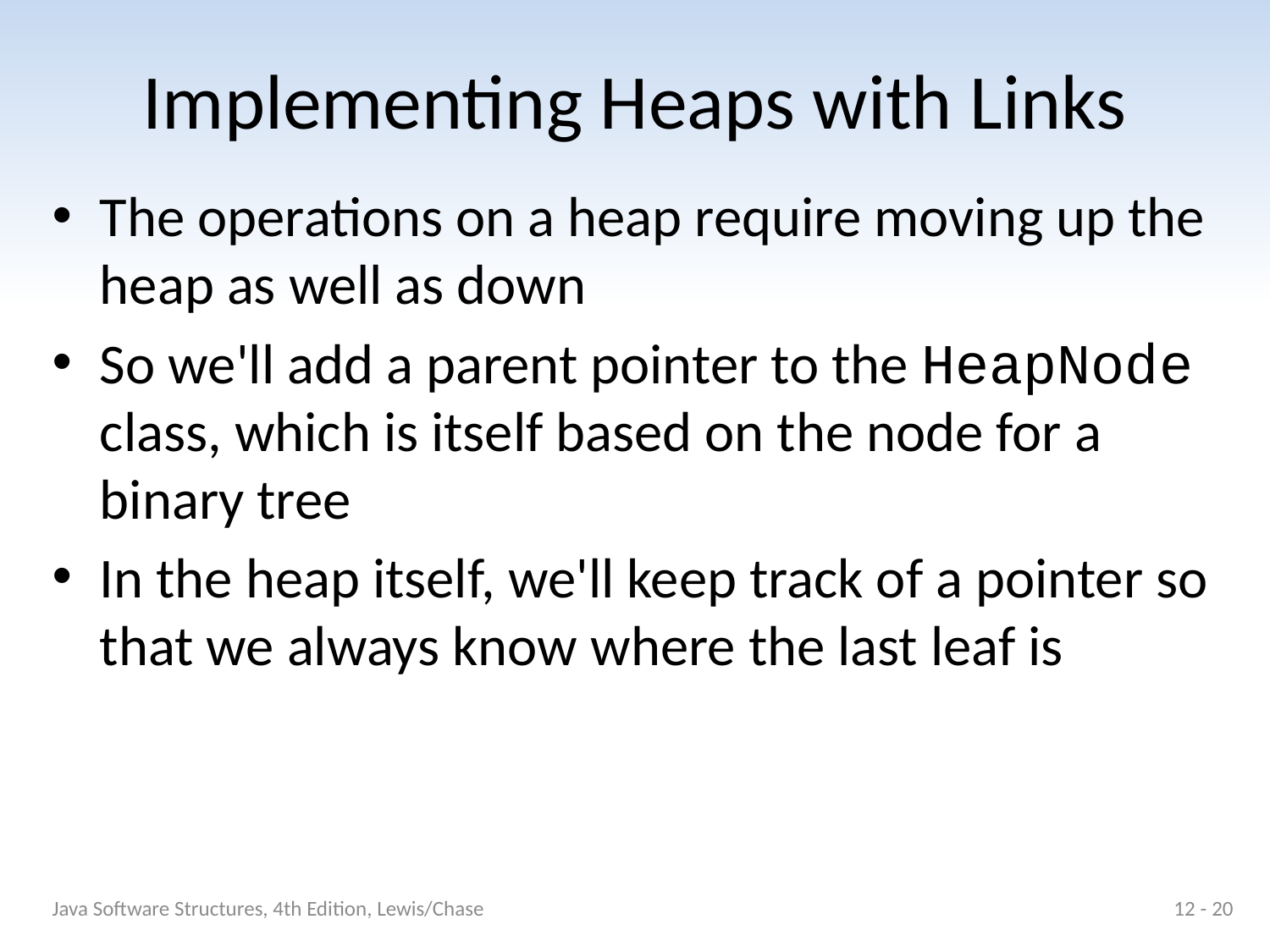

# Implementing Heaps with Links
The operations on a heap require moving up the heap as well as down
So we'll add a parent pointer to the HeapNode class, which is itself based on the node for a binary tree
In the heap itself, we'll keep track of a pointer so that we always know where the last leaf is

Java Software Structures, 4th Edition, Lewis/Chase
12 - 20